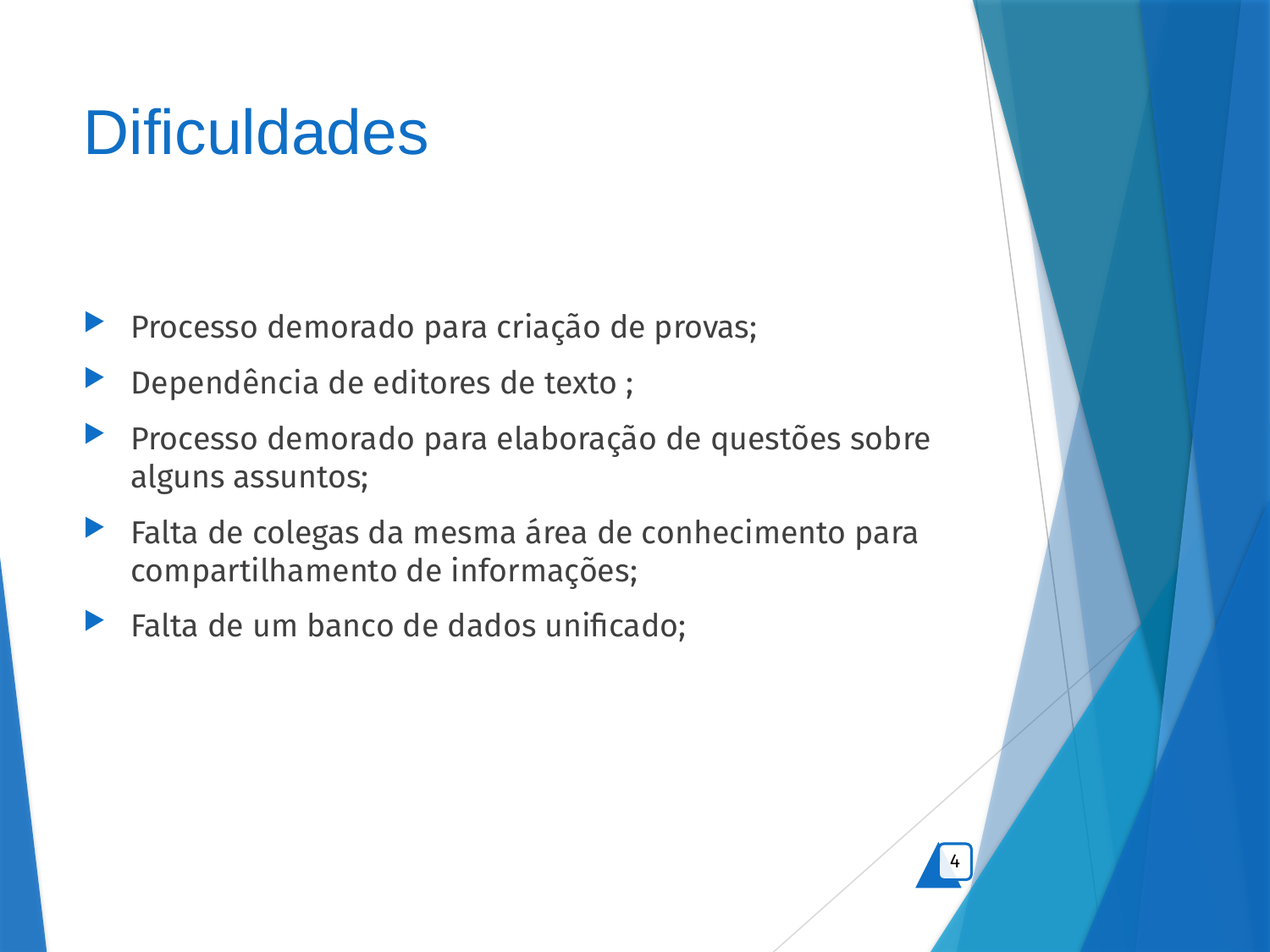

# Dificuldades
Processo demorado para criação de provas;
Dependência de editores de texto ;
Processo demorado para elaboração de questões sobre alguns assuntos;
Falta de colegas da mesma área de conhecimento para compartilhamento de informações;
Falta de um banco de dados unificado;
4